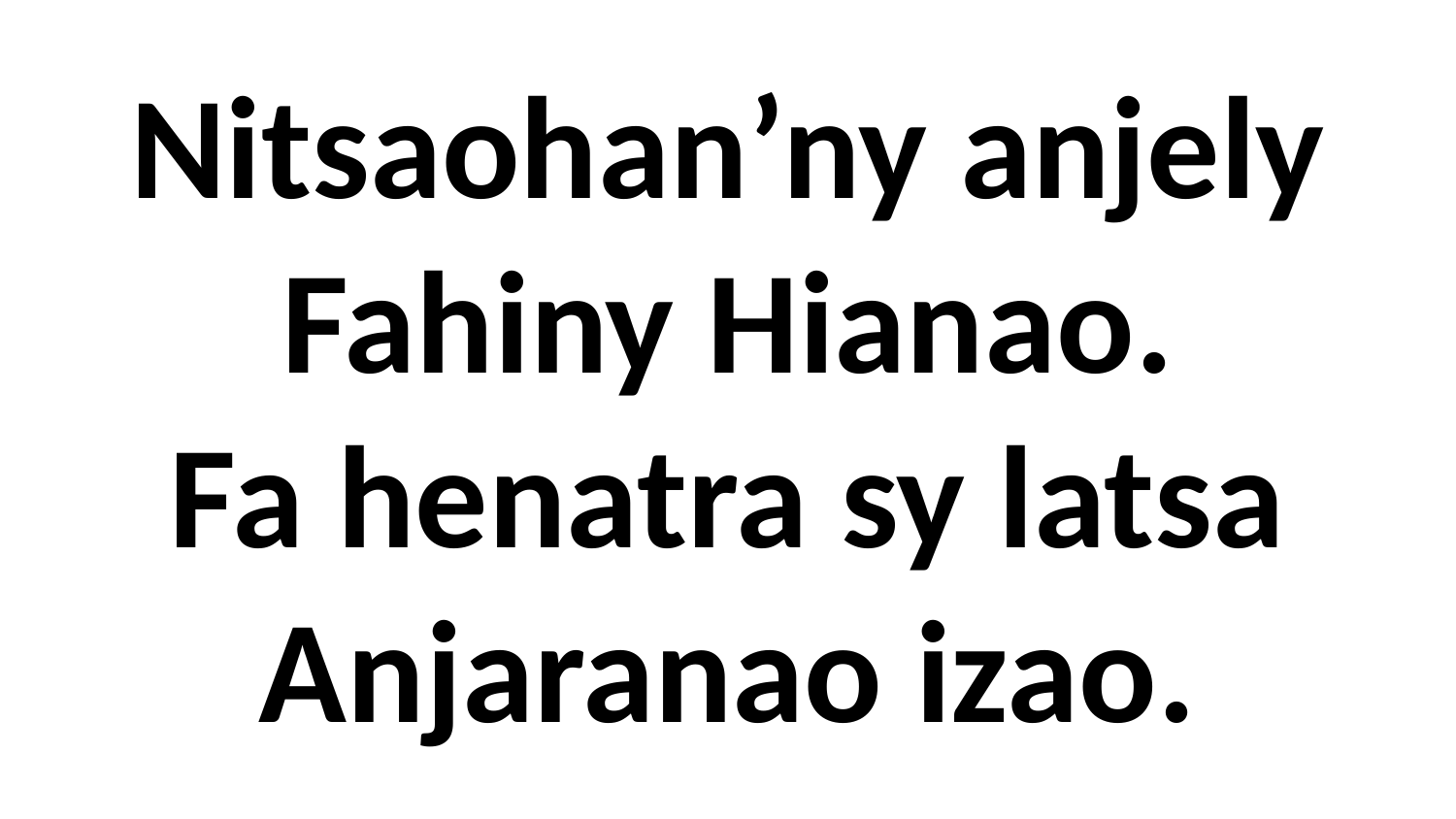

# Nitsaohan’ny anjely Fahiny Hianao. Fa henatra sy latsa Anjaranao izao.